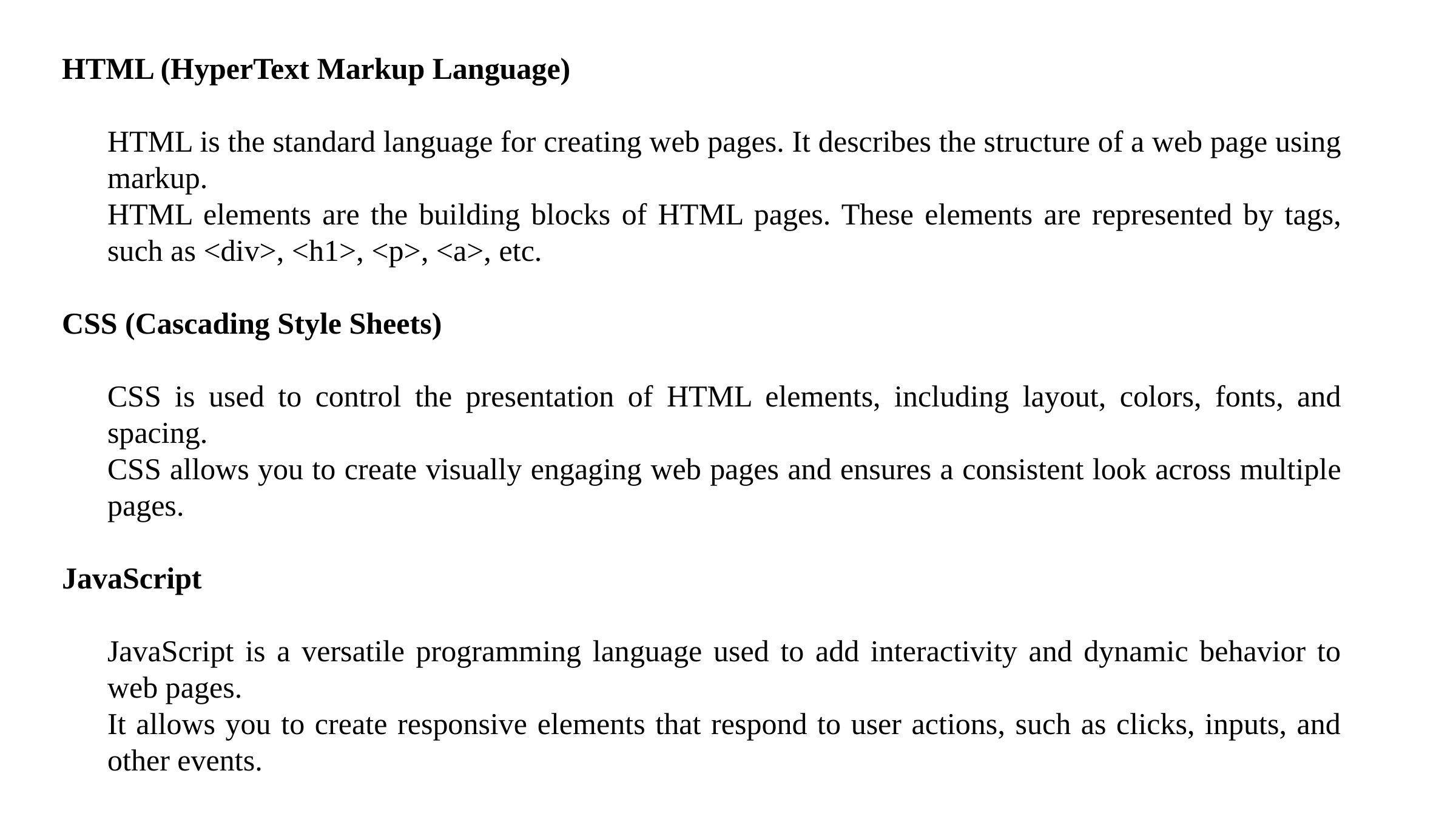

HTML (HyperText Markup Language)

HTML is the standard language for creating web pages. It describes the structure of a web page using markup.
HTML elements are the building blocks of HTML pages. These elements are represented by tags, such as <div>, <h1>, <p>, <a>, etc.

CSS (Cascading Style Sheets)

CSS is used to control the presentation of HTML elements, including layout, colors, fonts, and spacing.
CSS allows you to create visually engaging web pages and ensures a consistent look across multiple pages.

JavaScript

JavaScript is a versatile programming language used to add interactivity and dynamic behavior to web pages.
It allows you to create responsive elements that respond to user actions, such as clicks, inputs, and other events.